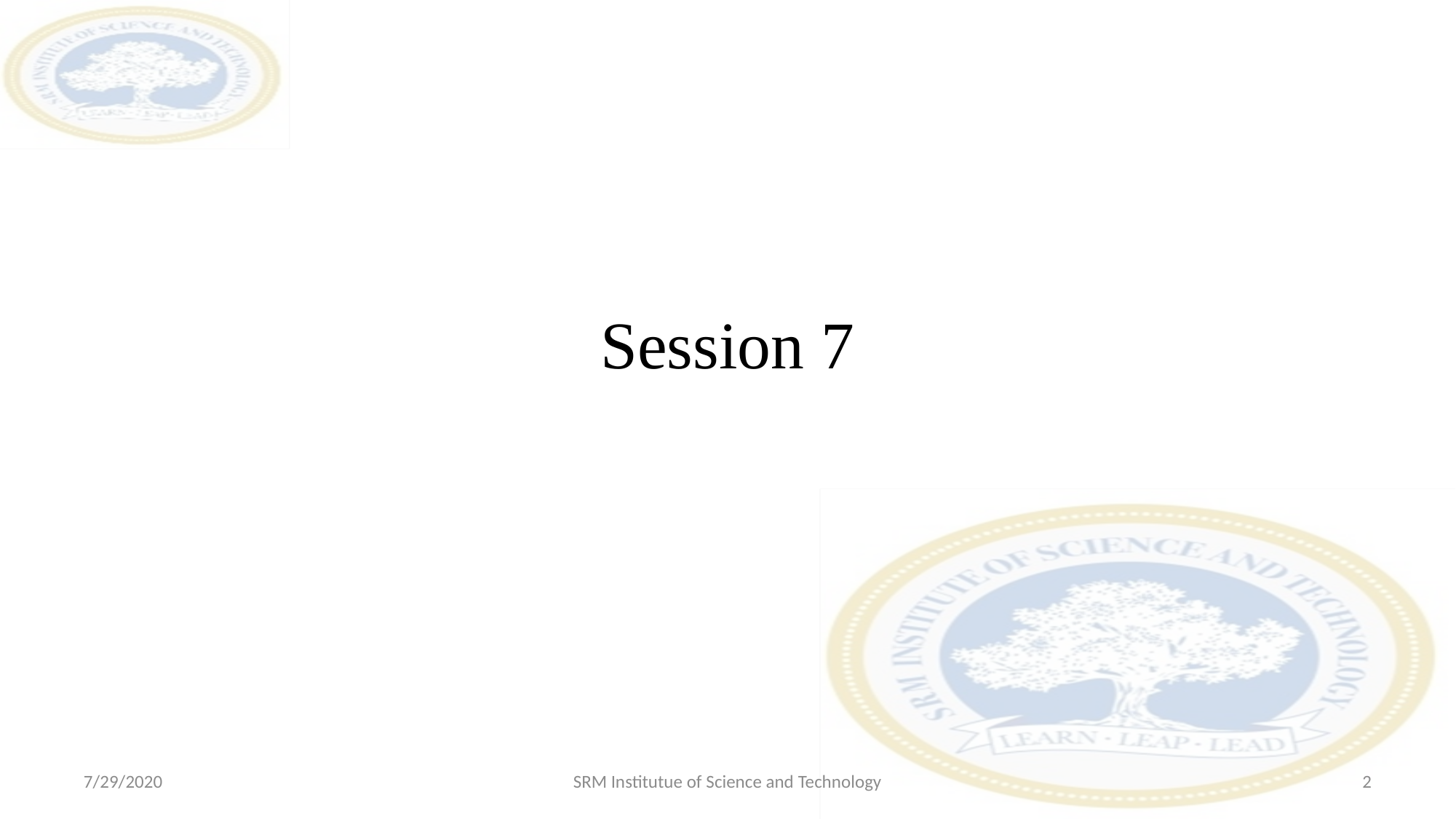

# Session 7

7/29/2020
SRM Institutue of Science and Technology
2